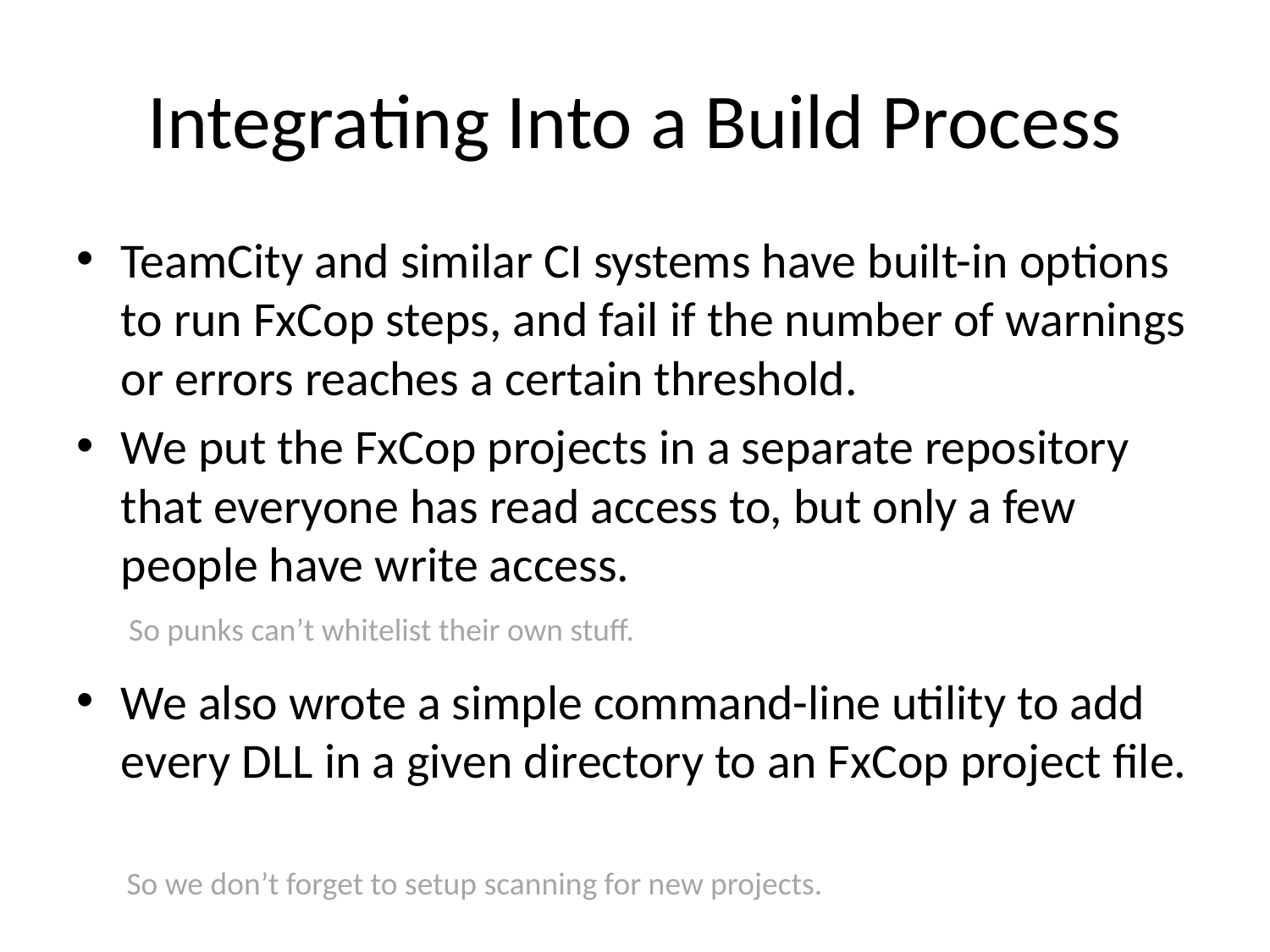

# Integrating Into a Build Process
TeamCity and similar CI systems have built-in options to run FxCop steps, and fail if the number of warnings or errors reaches a certain threshold.
We put the FxCop projects in a separate repository that everyone has read access to, but only a few people have write access.

We also wrote a simple command-line utility to add every DLL in a given directory to an FxCop project file.
So punks can’t whitelist their own stuff.
So we don’t forget to setup scanning for new projects.